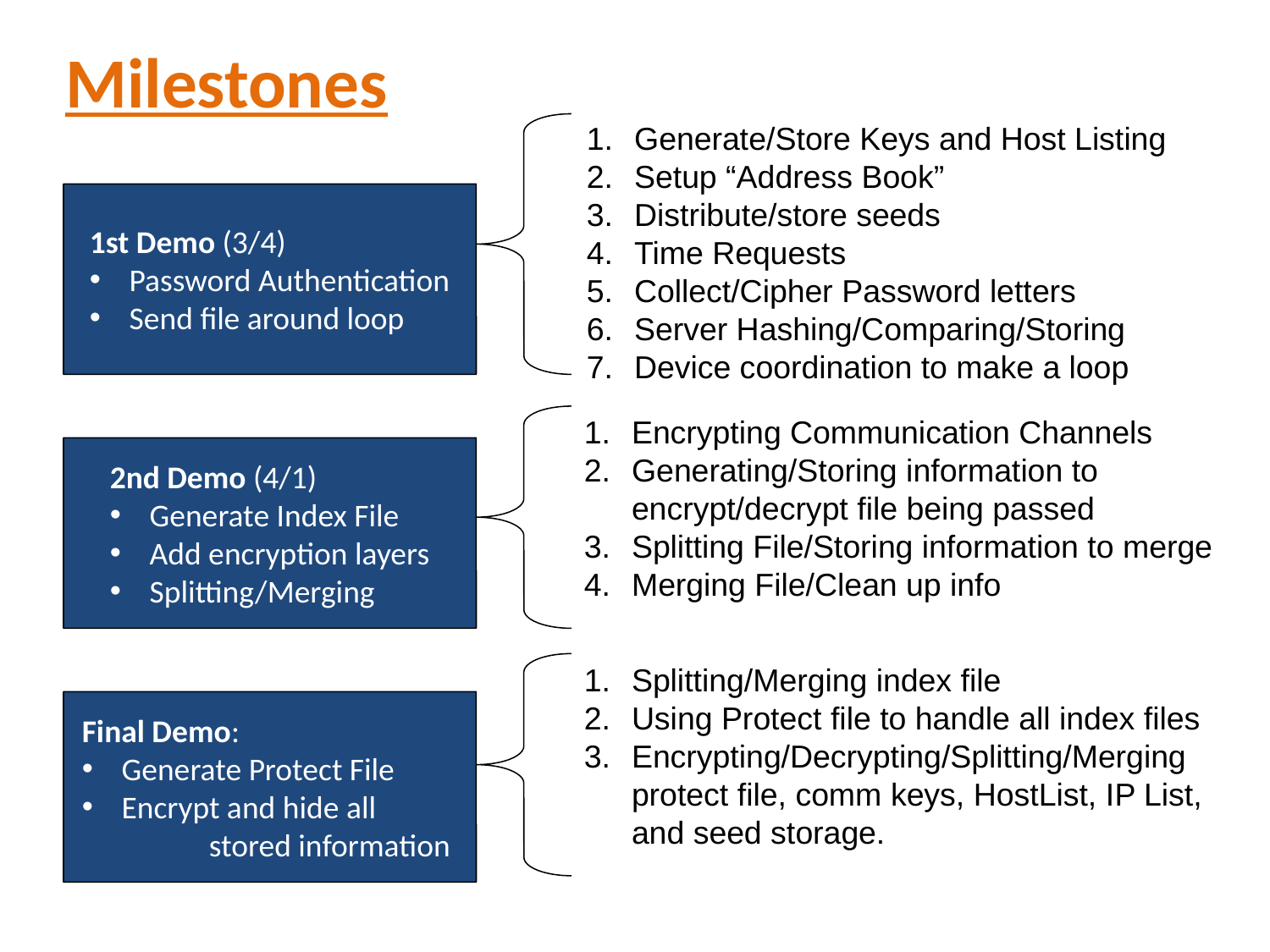

# Milestones

Generate/Store Keys and Host Listing
Setup “Address Book”
Distribute/store seeds
Time Requests
Collect/Cipher Password letters
Server Hashing/Comparing/Storing
Device coordination to make a loop

1st Demo (3/4)
Password Authentication
Send file around loop

Encrypting Communication Channels
Generating/Storing information to 			 encrypt/decrypt file being passed
Splitting File/Storing information to merge
Merging File/Clean up info

2nd Demo (4/1)
Generate Index File
Add encryption layers
Splitting/Merging

Splitting/Merging index file
Using Protect file to handle all index files
Encrypting/Decrypting/Splitting/Merging protect file, comm keys, HostList, IP List, and seed storage.

Final Demo:
Generate Protect File
Encrypt and hide all
		stored information